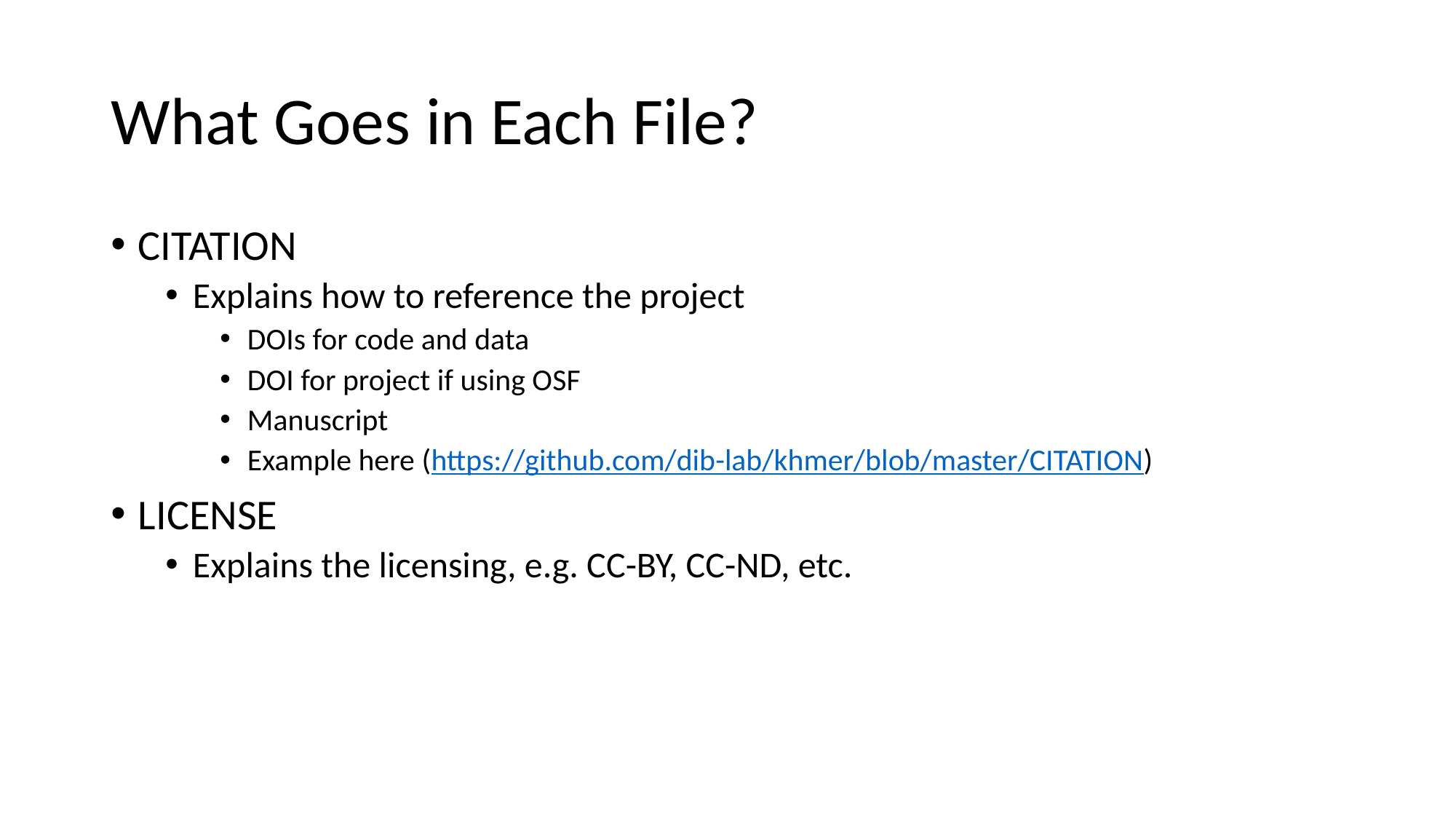

# What Goes in Each File?
CITATION
Explains how to reference the project
DOIs for code and data
DOI for project if using OSF
Manuscript
Example here (https://github.com/dib-lab/khmer/blob/master/CITATION)
LICENSE
Explains the licensing, e.g. CC-BY, CC-ND, etc.